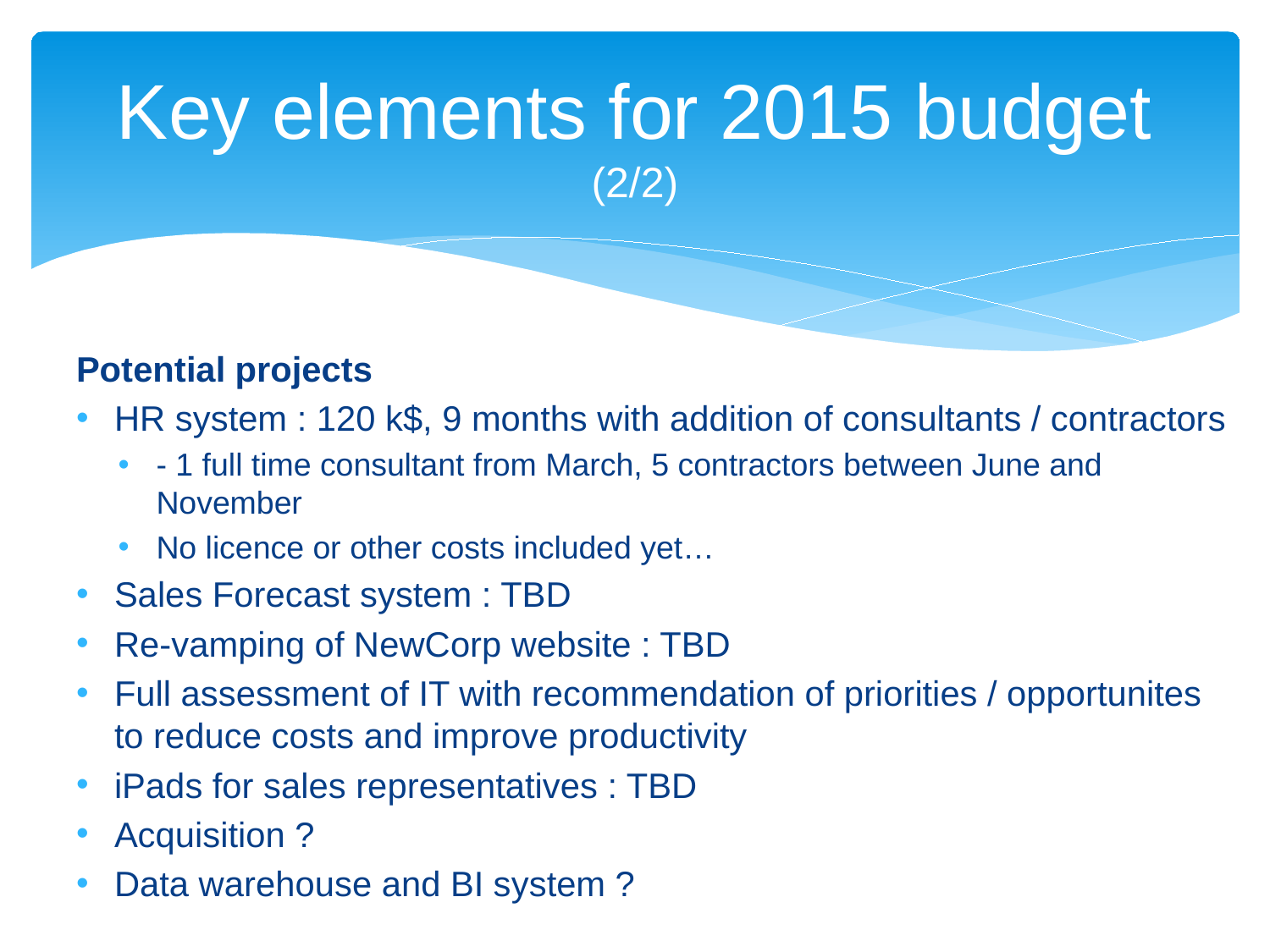

# Key elements for 2015 budget (2/2)
Potential projects
HR system : 120 k$, 9 months with addition of consultants / contractors
- 1 full time consultant from March, 5 contractors between June and November
No licence or other costs included yet…
Sales Forecast system : TBD
Re-vamping of NewCorp website : TBD
Full assessment of IT with recommendation of priorities / opportunites to reduce costs and improve productivity
iPads for sales representatives : TBD
Acquisition ?
Data warehouse and BI system ?